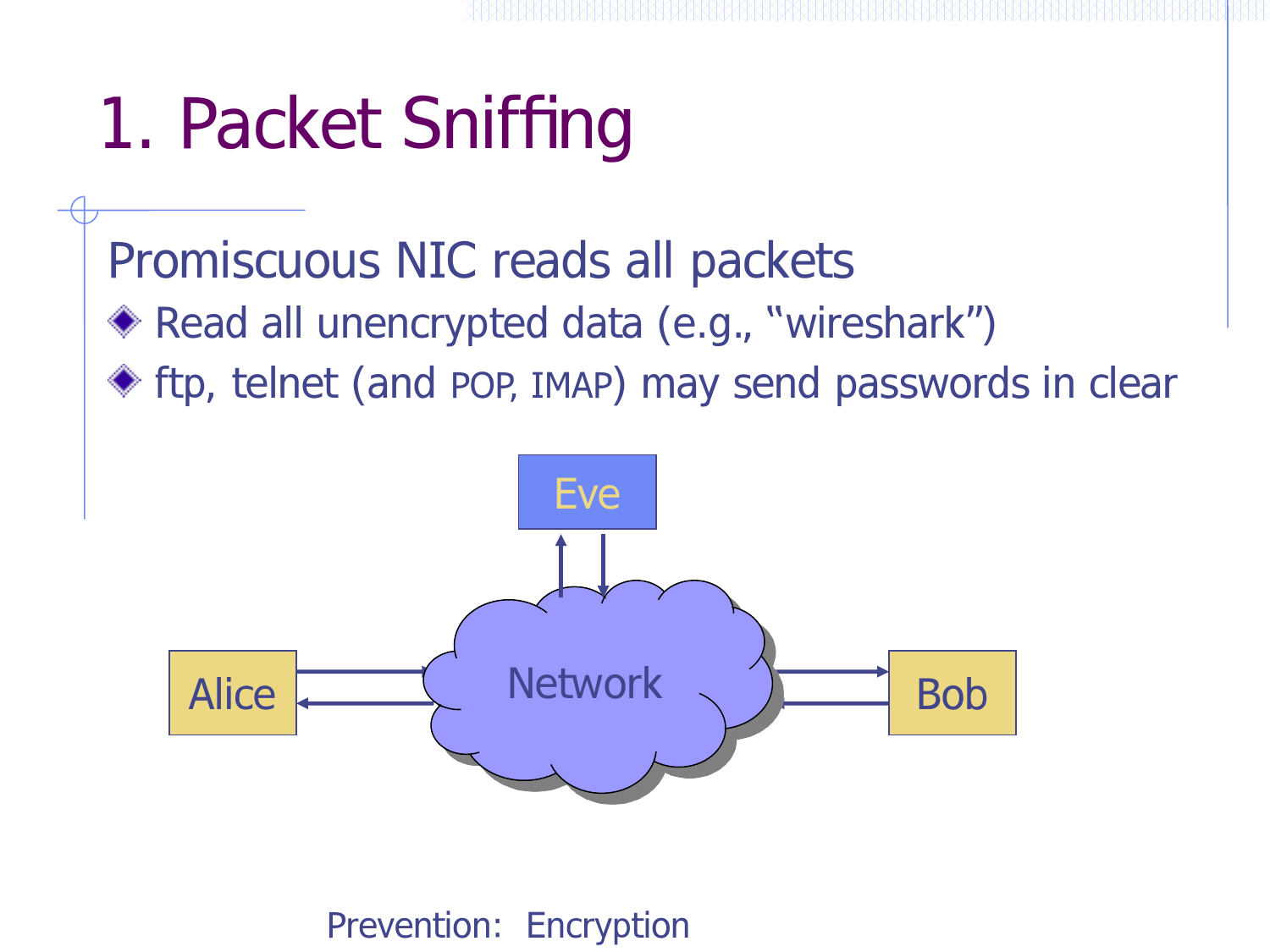

# 1. Packet Sniffing
Promiscuous NIC reads all packets
Read all unencrypted data (e.g., “wireshark”)
ftp, telnet (and POP, IMAP) may send passwords in clear

Eve

Network
Alice
Bob

Prevention:  Encryption